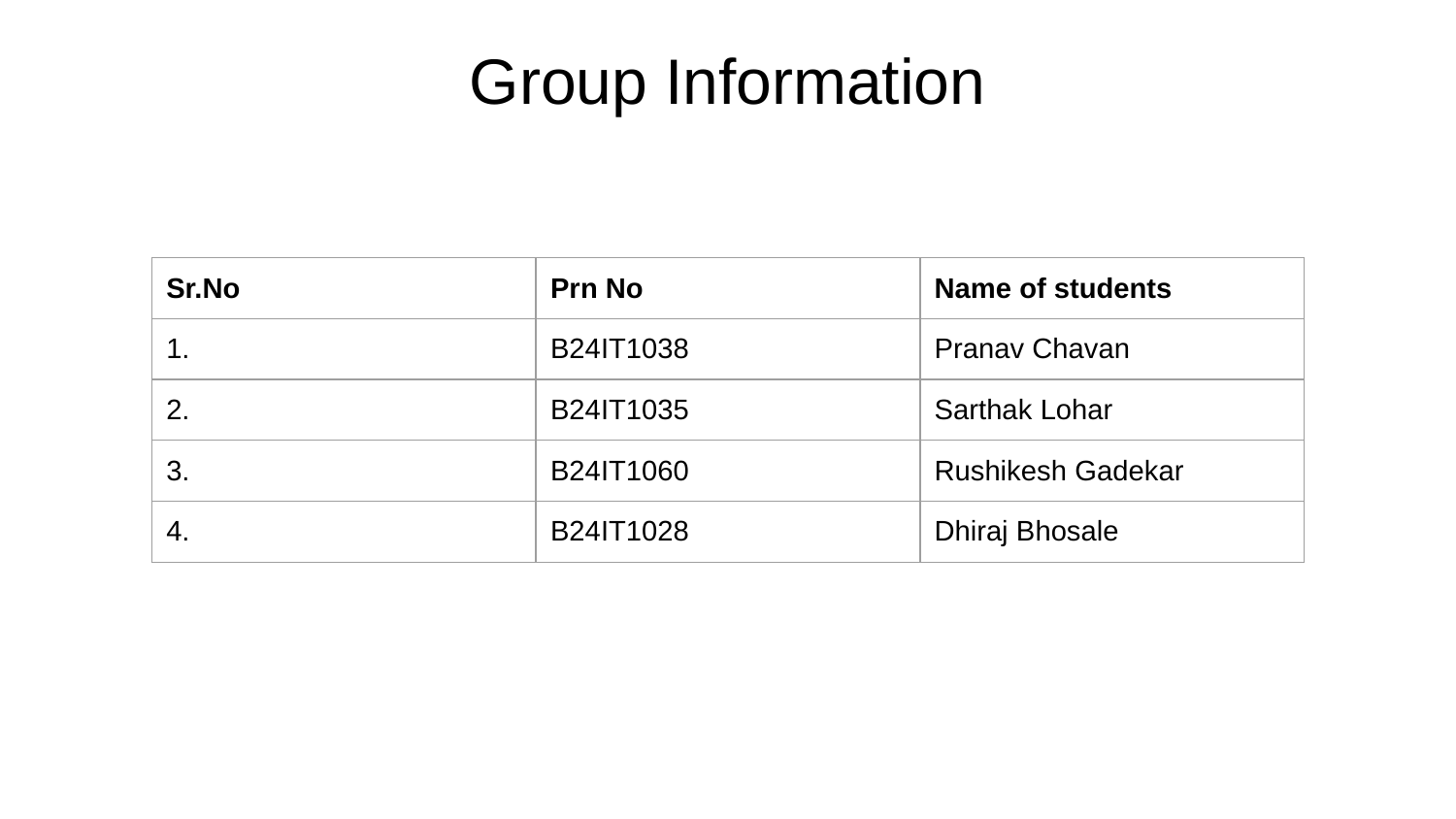

# Group Information

| Sr.No | Prn No | Name of students |
| --- | --- | --- |
| 1. | B24IT1038 | Pranav Chavan |
| 2. | B24IT1035 | Sarthak Lohar |
| 3. | B24IT1060 | Rushikesh Gadekar |
| 4. | B24IT1028 | Dhiraj Bhosale |